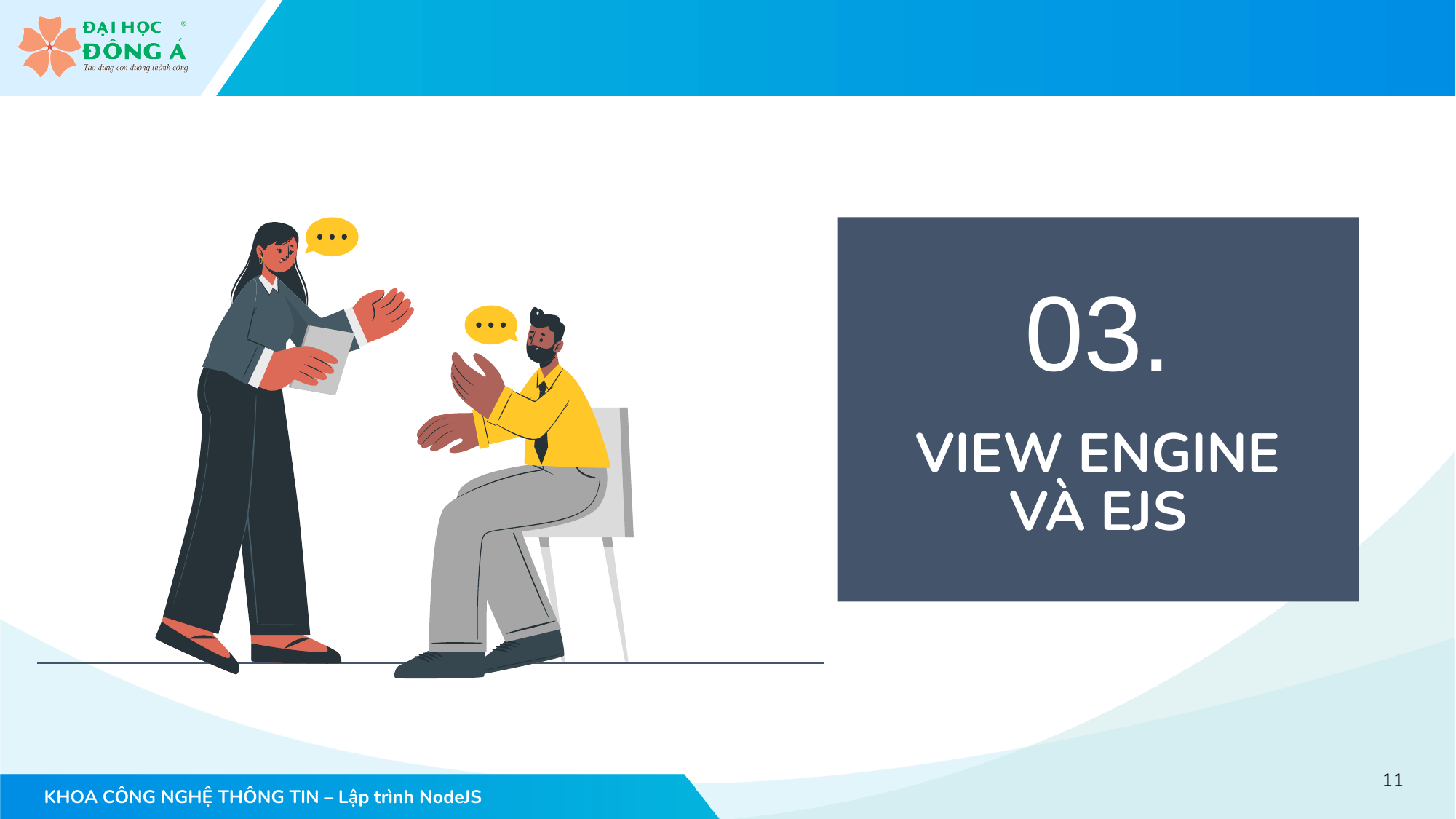

03.
VIEW ENGINE VÀ EJS
11
KHOA CÔNG NGHỆ THÔNG TIN – Lập trình NodeJS